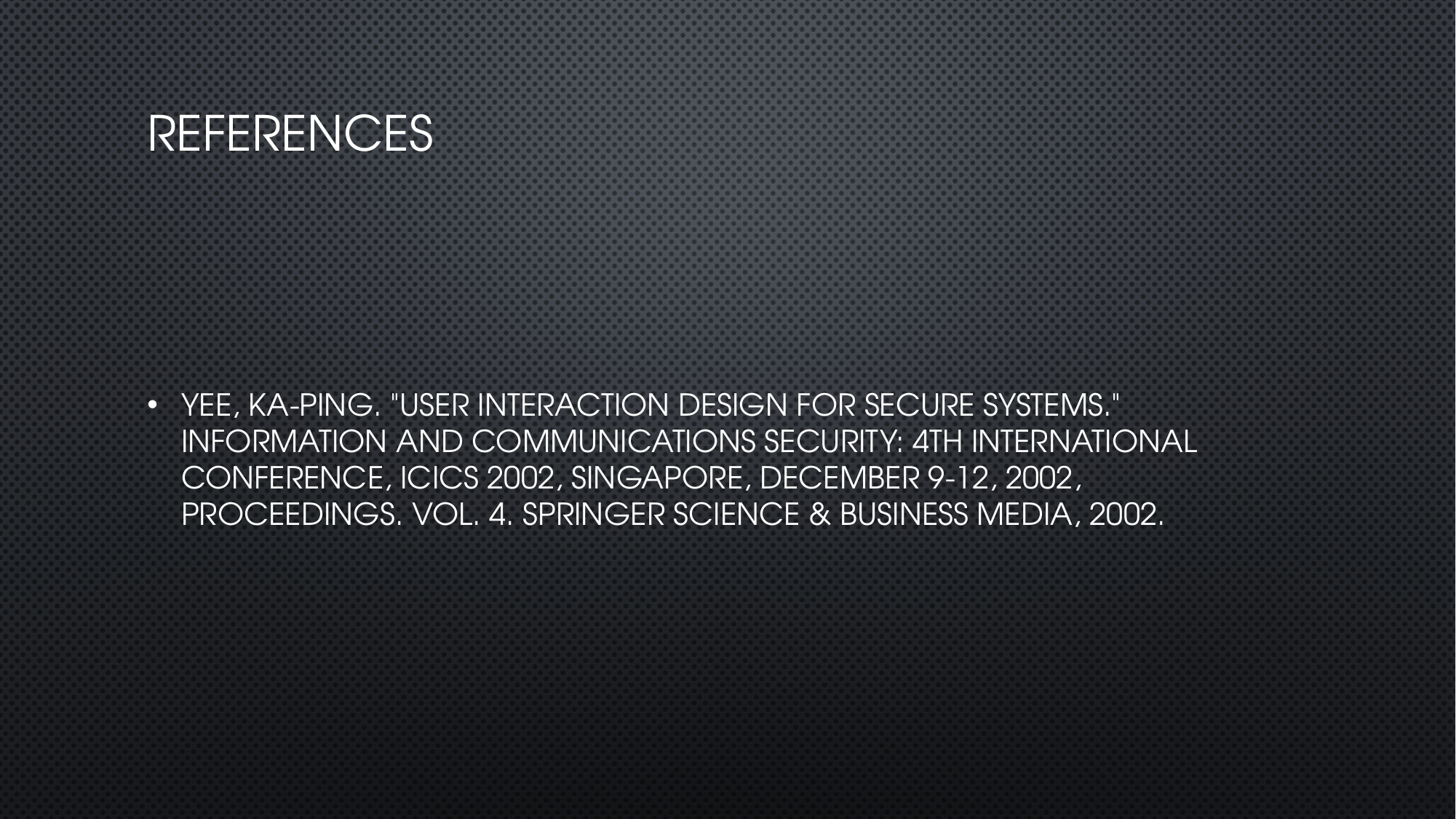

# References
Yee, Ka-Ping. "User Interaction Design for Secure Systems." Information and Communications Security: 4th International Conference, ICICS 2002, Singapore, December 9-12, 2002, Proceedings. Vol. 4. Springer Science & Business Media, 2002.